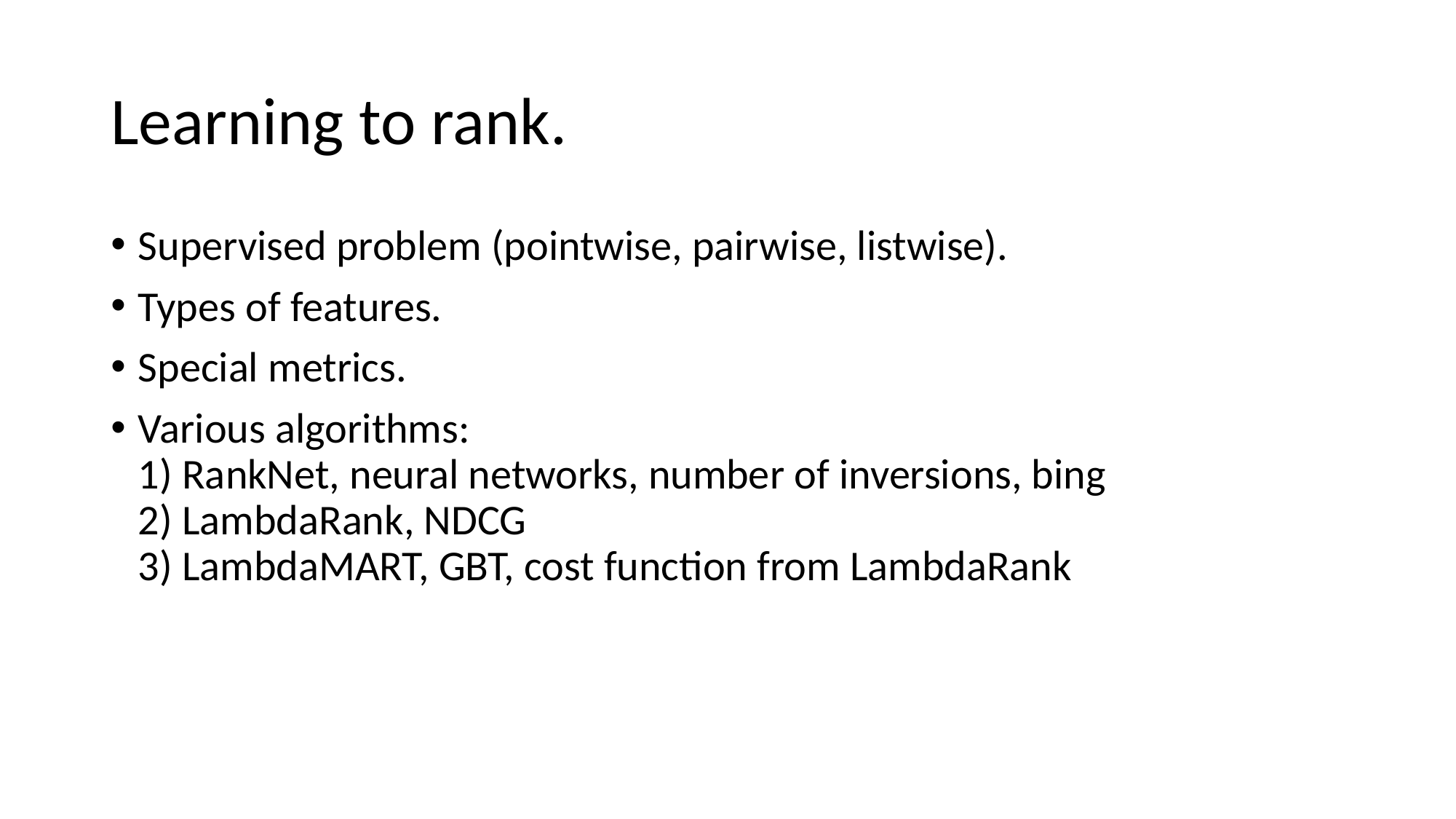

# Learning to rank.
Supervised problem (pointwise, pairwise, listwise).
Types of features.
Special metrics.
Various algorithms:
1) RankNet, neural networks, number of inversions, bing
2) LambdaRank, NDCG
3) LambdaMART, GBT, cost function from LambdaRank